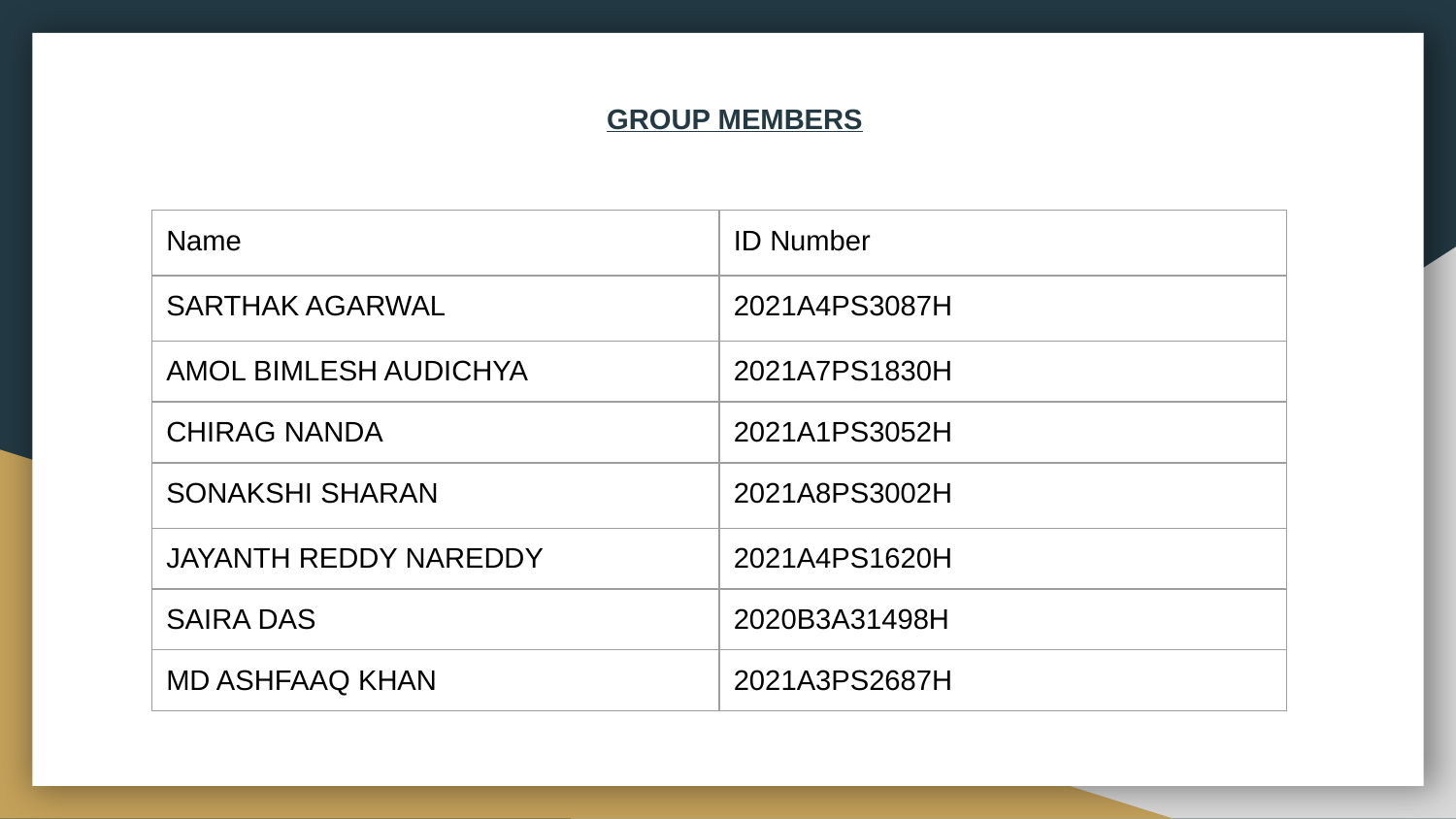

GROUP MEMBERS
| Name | ID Number |
| --- | --- |
| SARTHAK AGARWAL | 2021A4PS3087H |
| AMOL BIMLESH AUDICHYA | 2021A7PS1830H |
| CHIRAG NANDA | 2021A1PS3052H |
| SONAKSHI SHARAN | 2021A8PS3002H |
| JAYANTH REDDY NAREDDY | 2021A4PS1620H |
| SAIRA DAS | 2020B3A31498H |
| MD ASHFAAQ KHAN | 2021A3PS2687H |